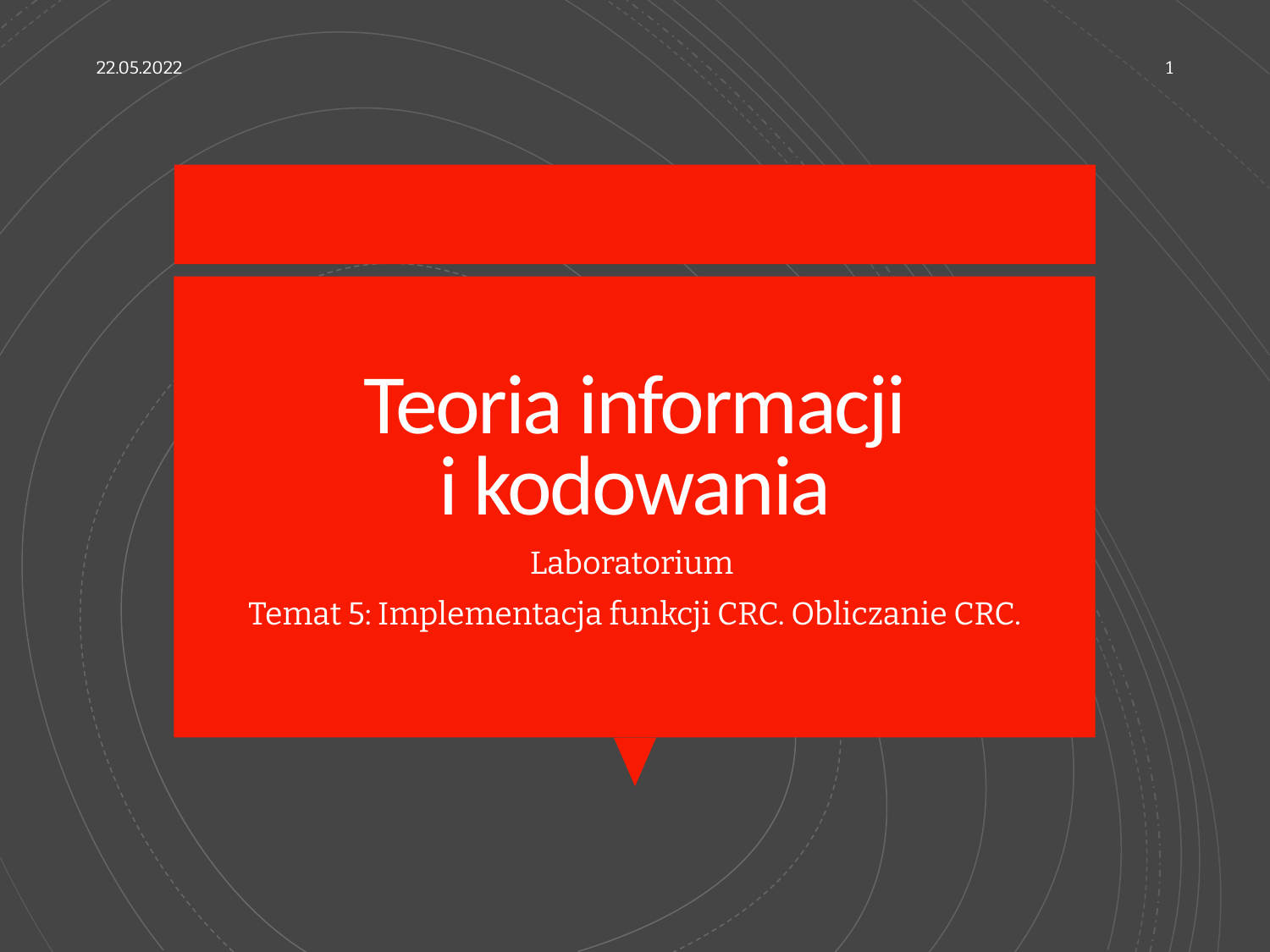

22.05.2022
1

# Teoria informacji i kodowania
Laboratorium
Temat 5: Implementacja funkcji CRC. Obliczanie CRC.